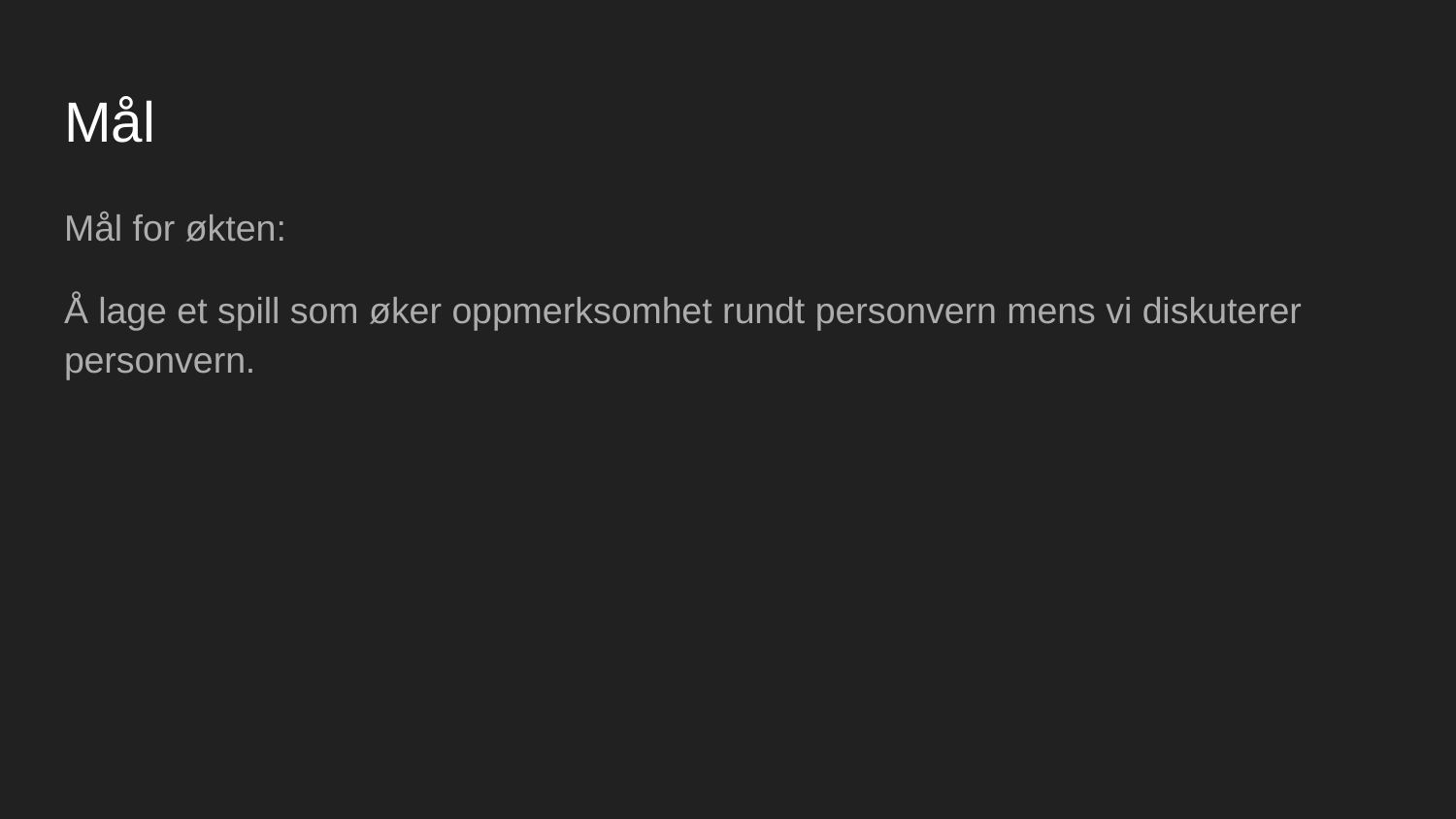

# Mål
Mål for økten:
Å lage et spill som øker oppmerksomhet rundt personvern mens vi diskuterer personvern.